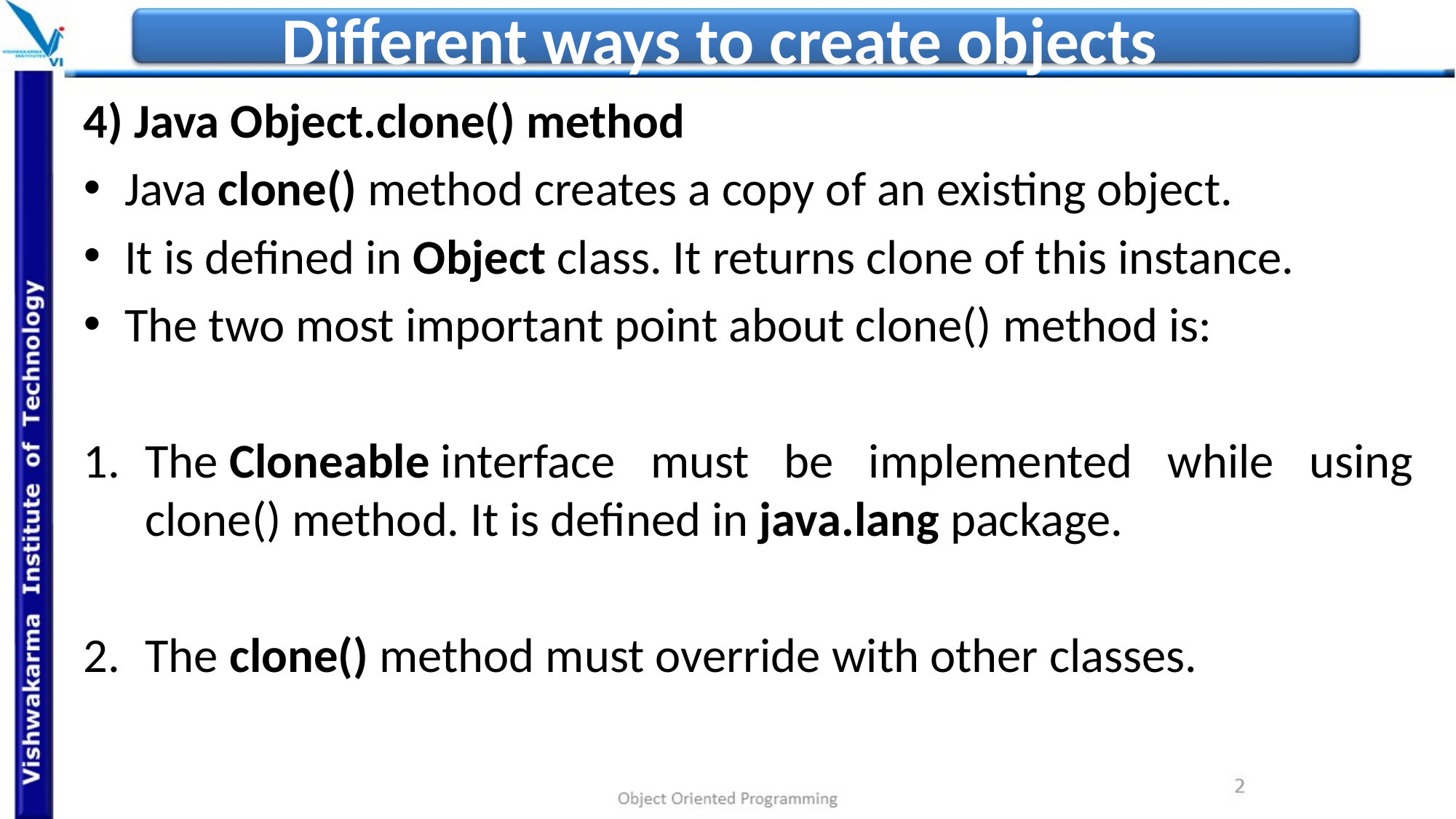

# Different ways to create objects
4) Java Object.clone() method
Java clone() method creates a copy of an existing object.
It is defined in Object class. It returns clone of this instance.
The two most important point about clone() method is:

The Cloneable interface must be implemented while using clone() method. It is defined in java.lang package.

The clone() method must override with other classes.